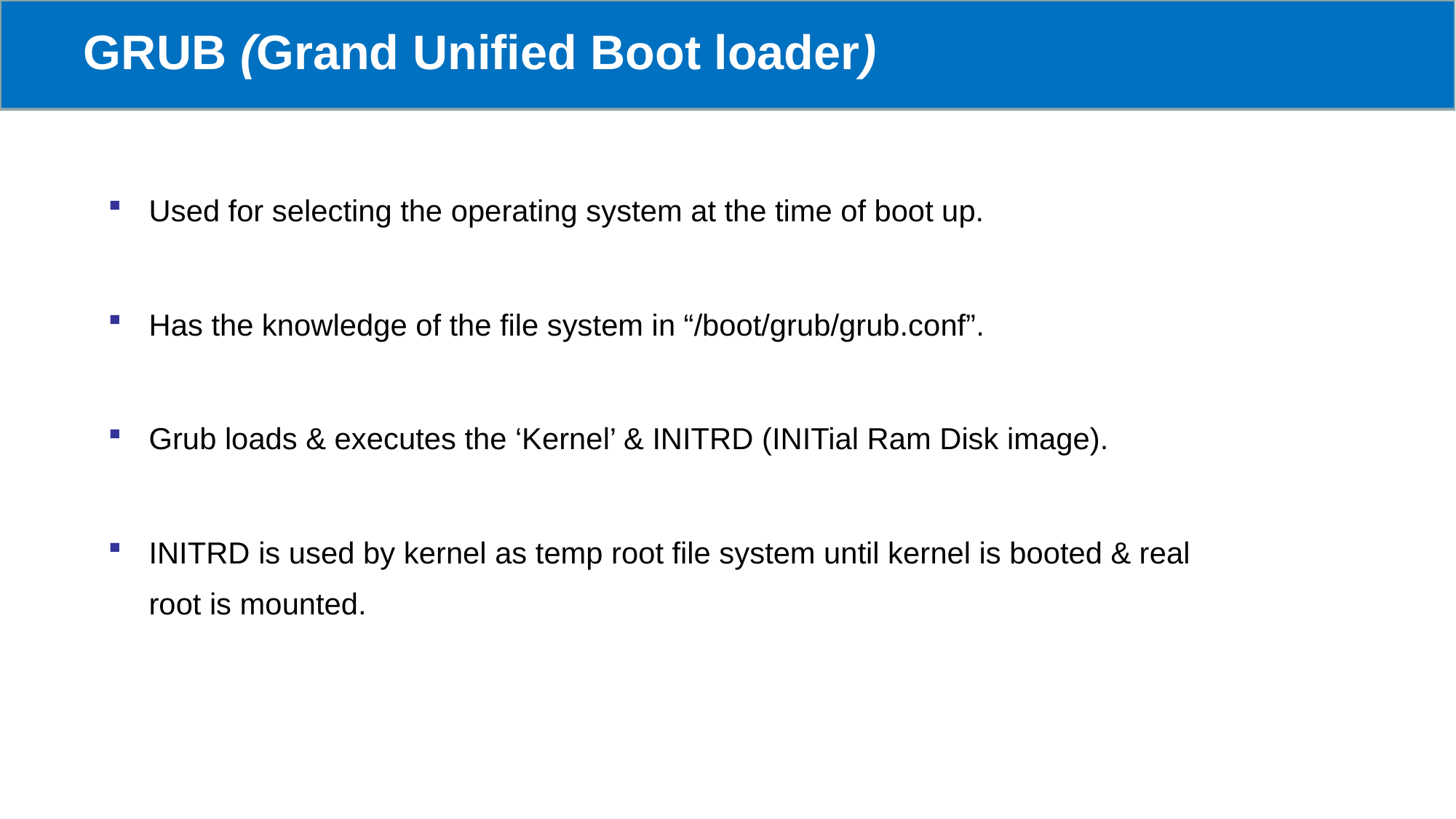

# GRUB (Grand Unified Boot loader)
Used for selecting the operating system at the time of boot up.

Has the knowledge of the file system in “/boot/grub/grub.conf”.

Grub loads & executes the ‘Kernel’ & INITRD (INITial Ram Disk image).

INITRD is used by kernel as temp root file system until kernel is booted & real root is mounted.